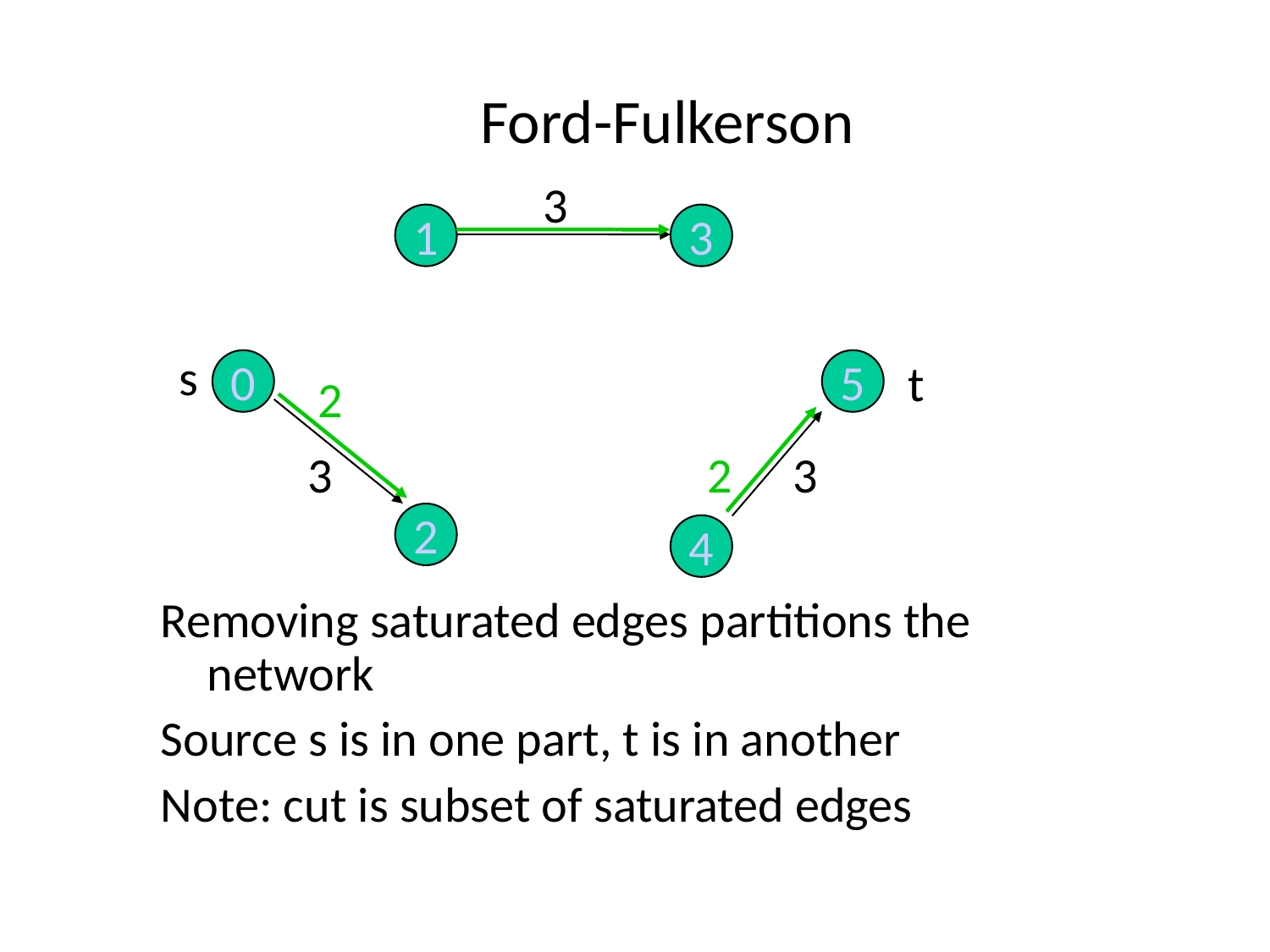

Ford-Fulkerson
3
1
3

s
0
5
t
2

3
2
3
2
4
Removing saturated edges partitions the network
Source s is in one part, t is in another
Note: cut is subset of saturated edges